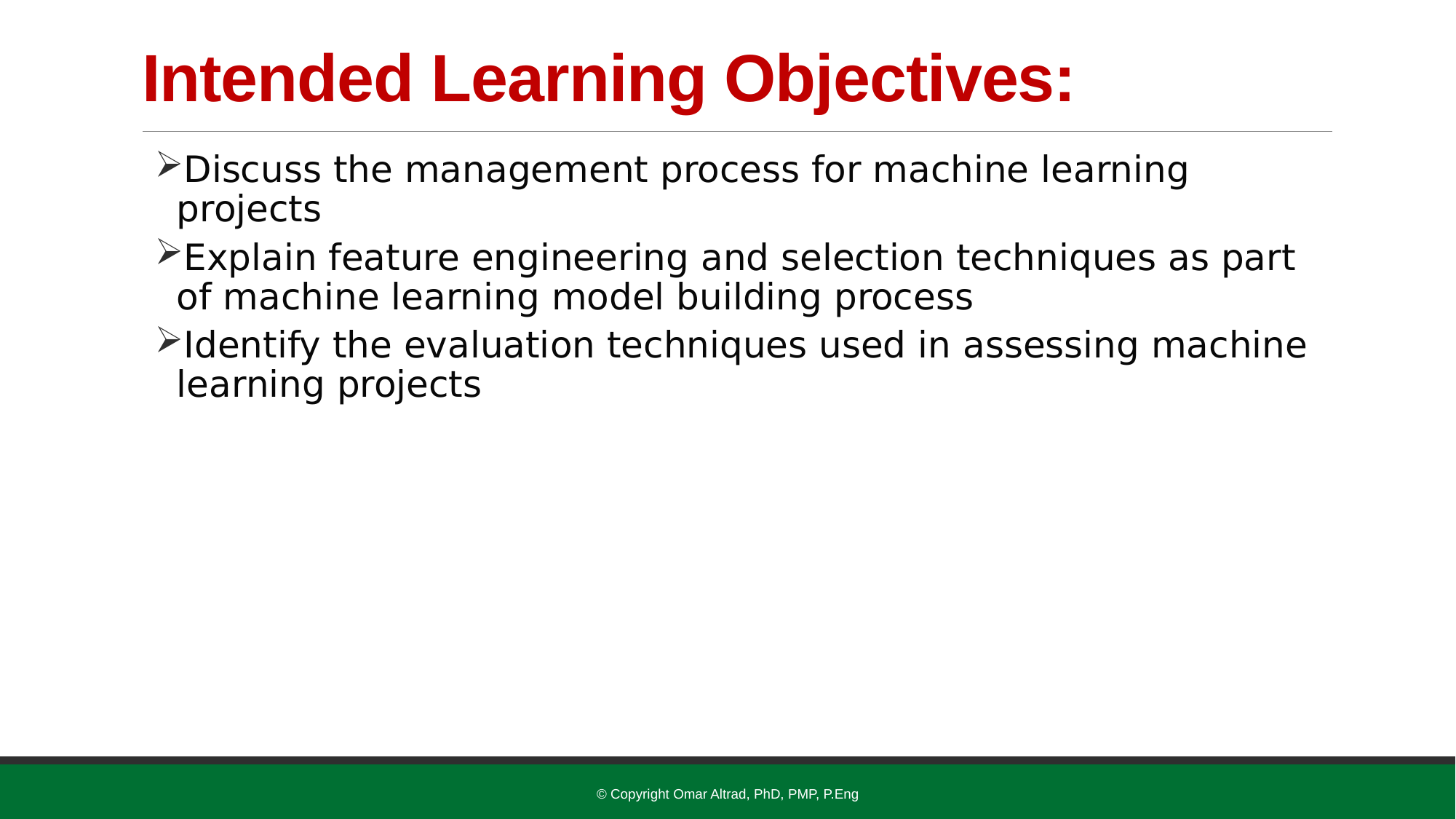

# Intended Learning Objectives:
Discuss the management process for machine learning projects
Explain feature engineering and selection techniques as part of machine learning model building process
Identify the evaluation techniques used in assessing machine learning projects
© Copyright Omar Altrad, PhD, PMP, P.Eng